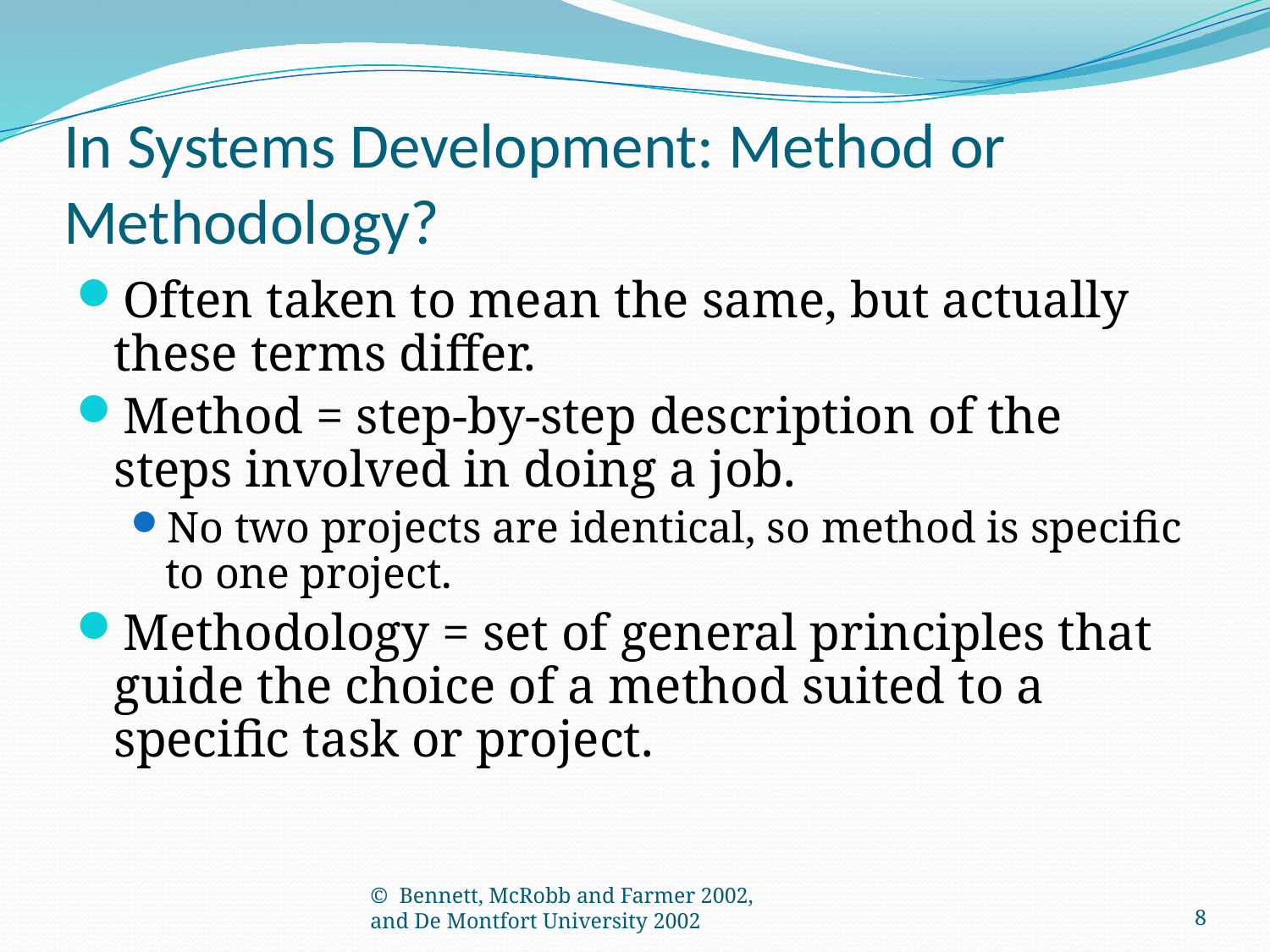

# In Systems Development: Method or Methodology?
Often taken to mean the same, but actually these terms differ.
Method = step-by-step description of the steps involved in doing a job.
No two projects are identical, so method is specific to one project.
Methodology = set of general principles that guide the choice of a method suited to a specific task or project.
©  Bennett, McRobb and Farmer 2002,
and De Montfort University 2002
8